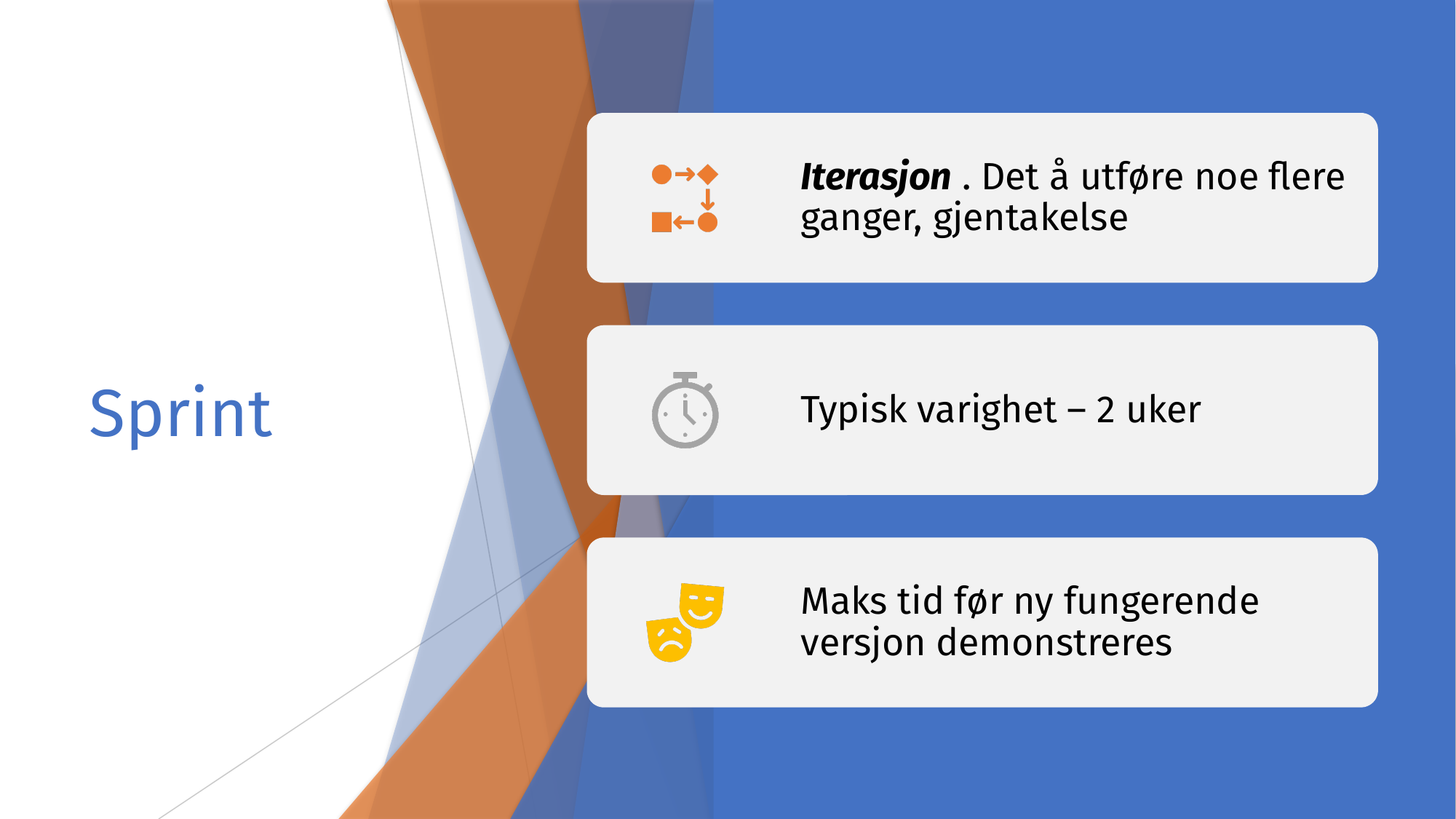

Iterasjon . Det å utføre noe flere ganger, gjentakelse
Typisk varighet – 2 uker
Maks tid før ny fungerende versjon demonstreres
# Sprint